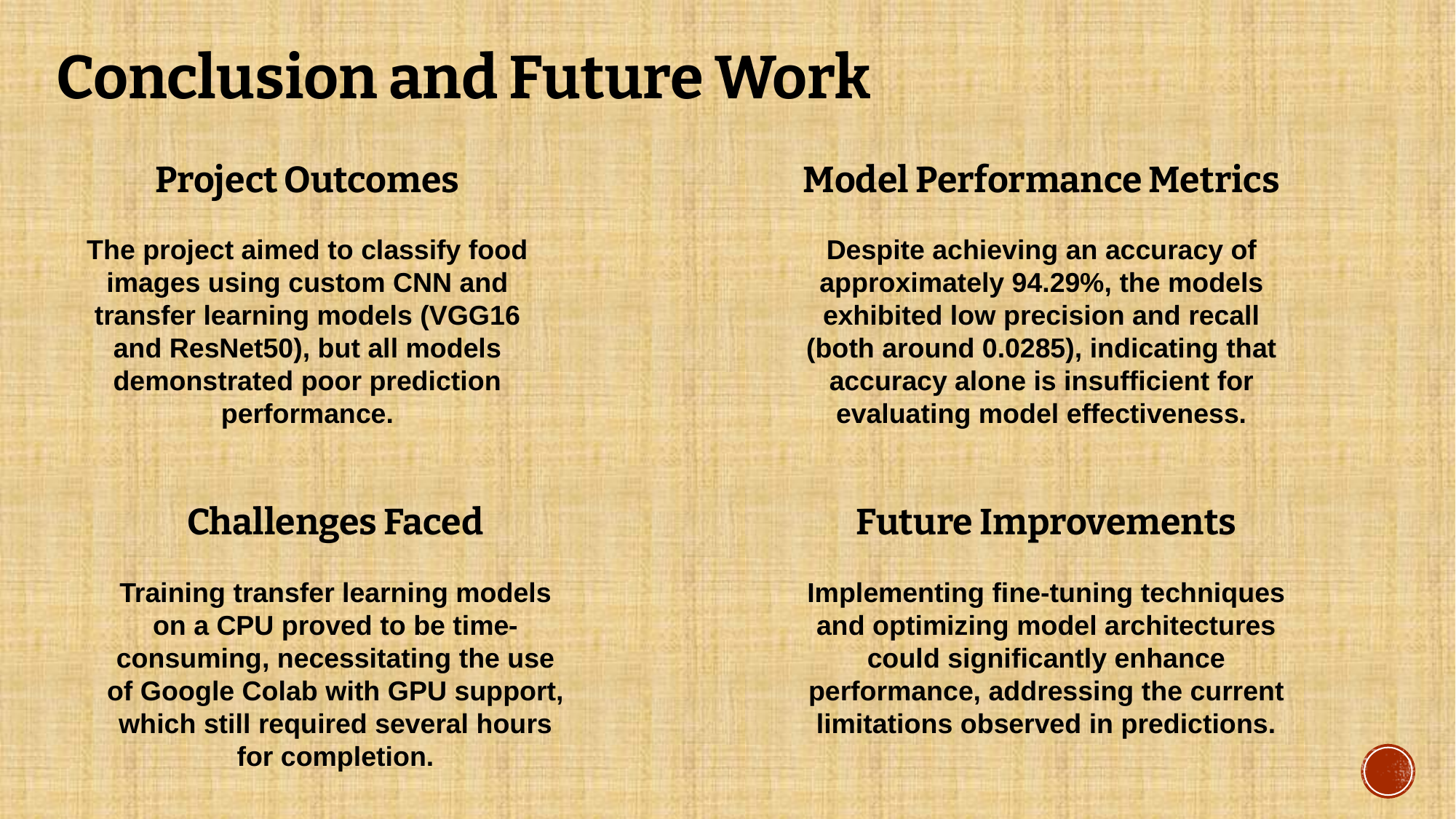

Conclusion and Future Work
Model Performance Metrics

Despite achieving an accuracy of approximately 94.29%, the models exhibited low precision and recall (both around 0.0285), indicating that accuracy alone is insufficient for evaluating model effectiveness.
Project Outcomes

The project aimed to classify food images using custom CNN and transfer learning models (VGG16 and ResNet50), but all models demonstrated poor prediction performance.
Challenges Faced

Training transfer learning models on a CPU proved to be time-consuming, necessitating the use of Google Colab with GPU support, which still required several hours for completion.
Future Improvements

Implementing fine-tuning techniques and optimizing model architectures could significantly enhance performance, addressing the current limitations observed in predictions.